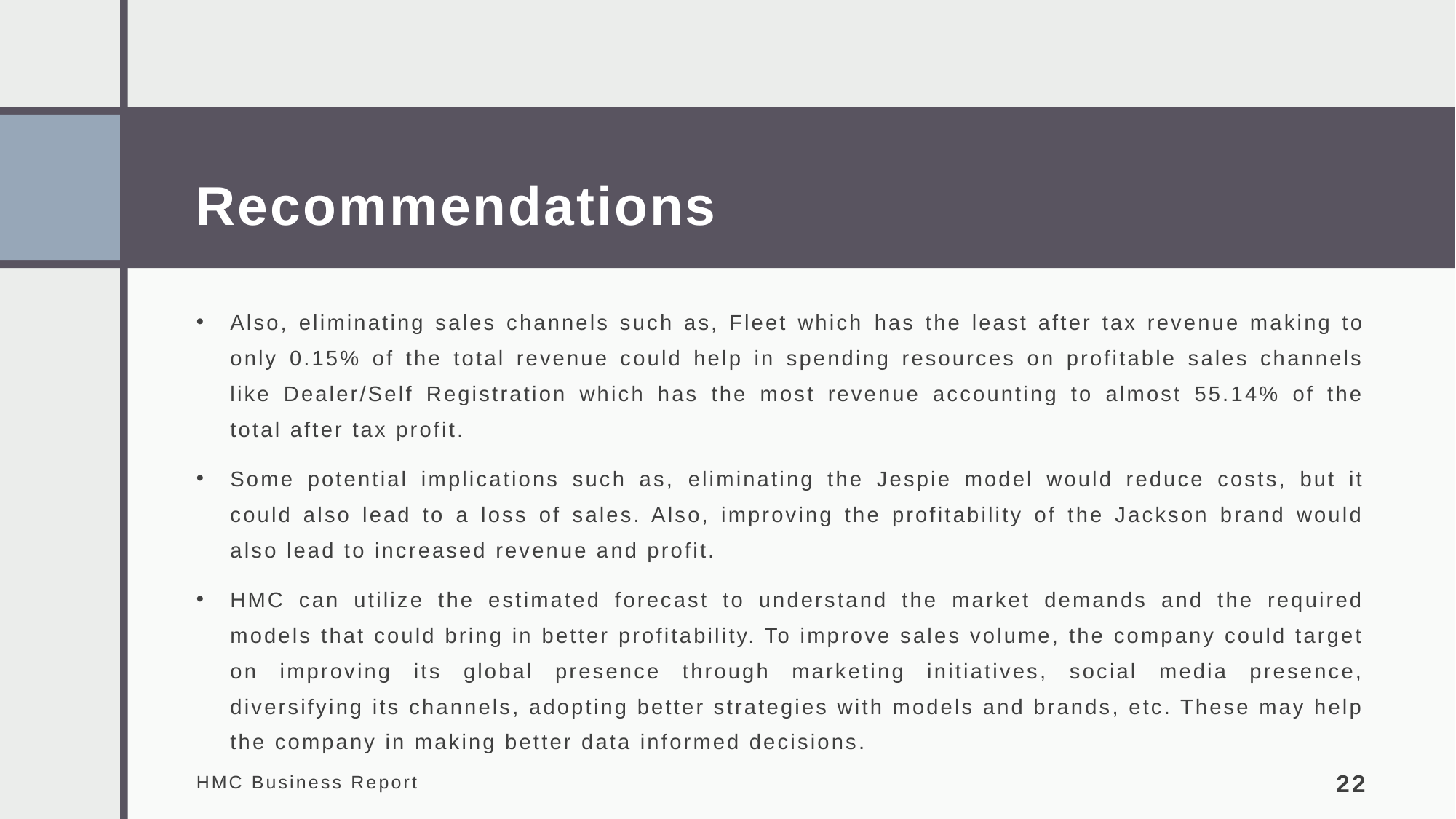

# Recommendations
Also, eliminating sales channels such as, Fleet which has the least after tax revenue making to only 0.15% of the total revenue could help in spending resources on profitable sales channels like Dealer/Self Registration which has the most revenue accounting to almost 55.14% of the total after tax profit.
Some potential implications such as, eliminating the Jespie model would reduce costs, but it could also lead to a loss of sales. Also, improving the profitability of the Jackson brand would also lead to increased revenue and profit.
HMC can utilize the estimated forecast to understand the market demands and the required models that could bring in better profitability. To improve sales volume, the company could target on improving its global presence through marketing initiatives, social media presence, diversifying its channels, adopting better strategies with models and brands, etc. These may help the company in making better data informed decisions.
HMC Business Report
22